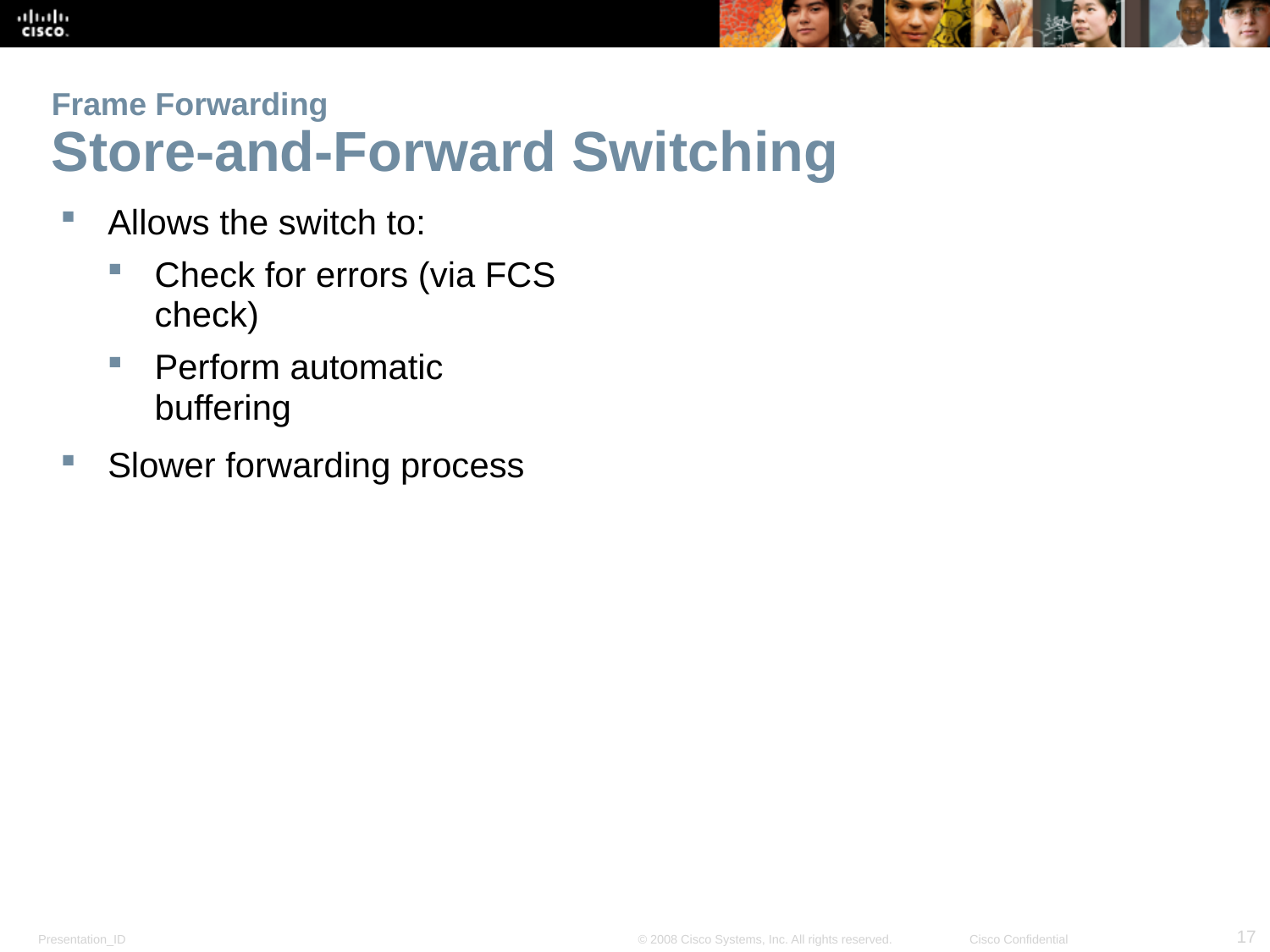

# Frame Forwarding Store-and-Forward Switching
Allows the switch to:
Check for errors (via FCS check)
Perform automatic buffering
Slower forwarding process